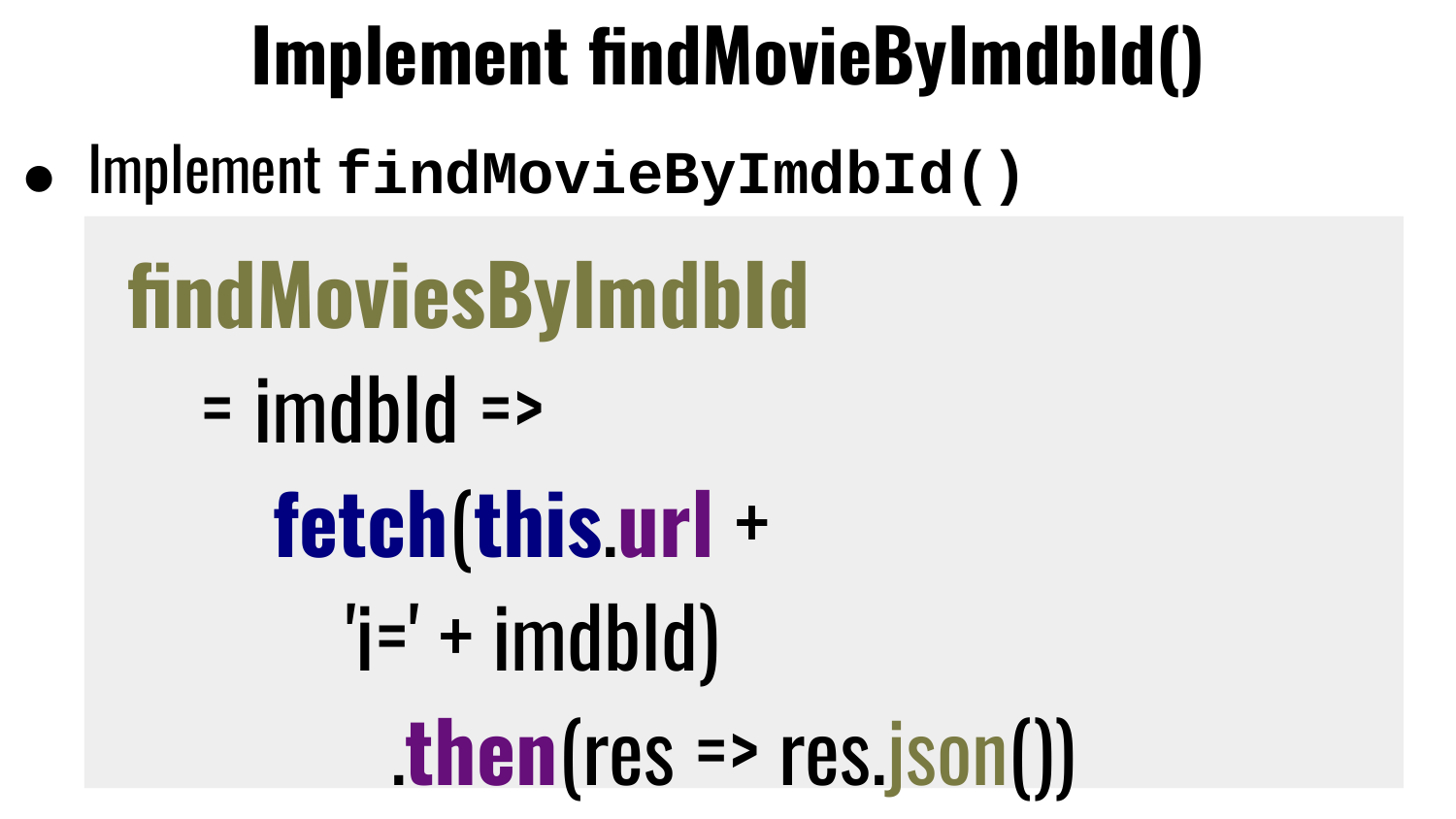

# Implement findMovieByImdbId()
Implement findMovieByImdbId()
findMoviesByImdbId
= imdbId =>
fetch(this.url +
'i=' + imdbId)
.then(res => res.json())